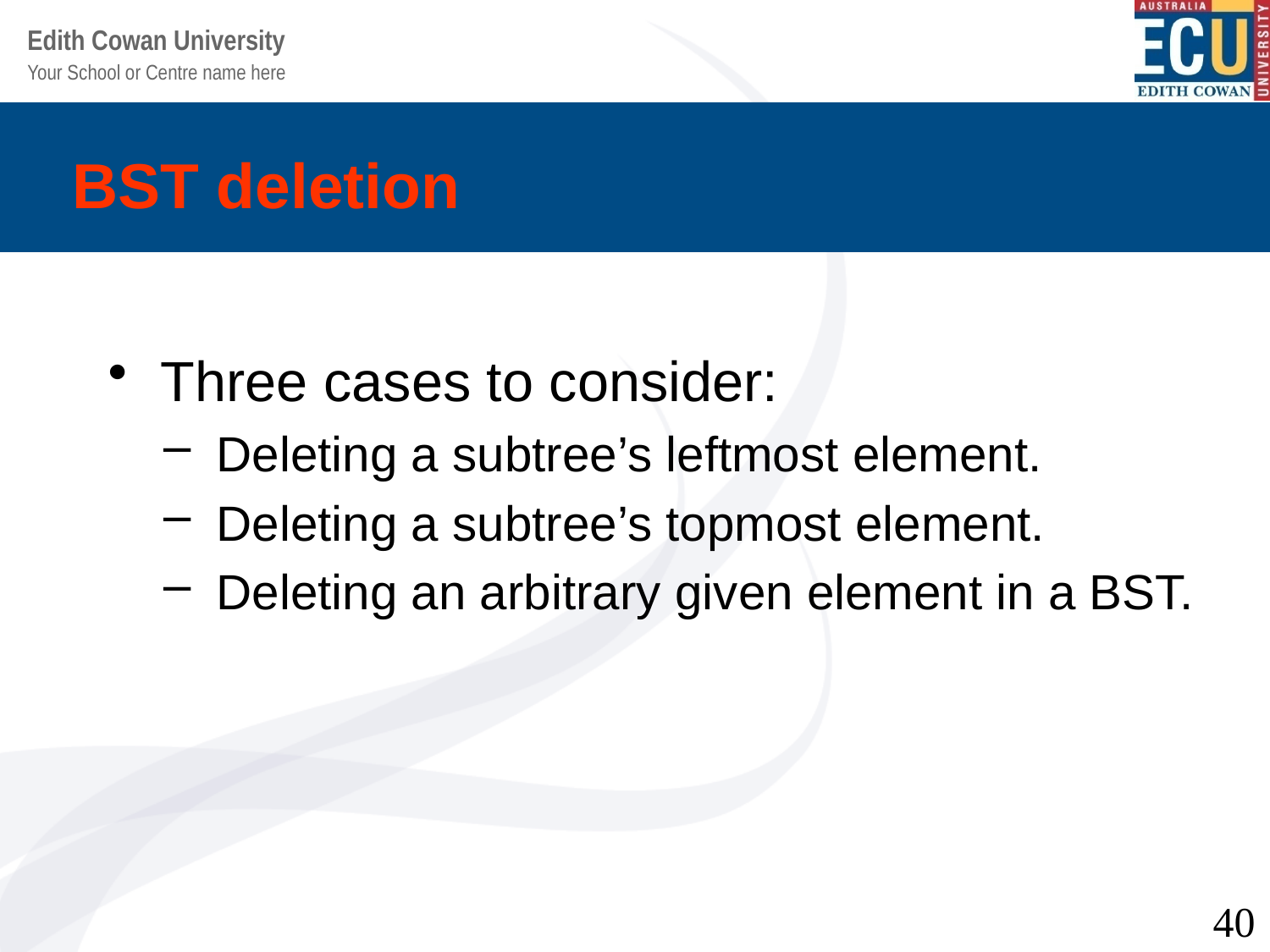

# BST deletion
Three cases to consider:
Deleting a subtree’s leftmost element.
Deleting a subtree’s topmost element.
Deleting an arbitrary given element in a BST.
40